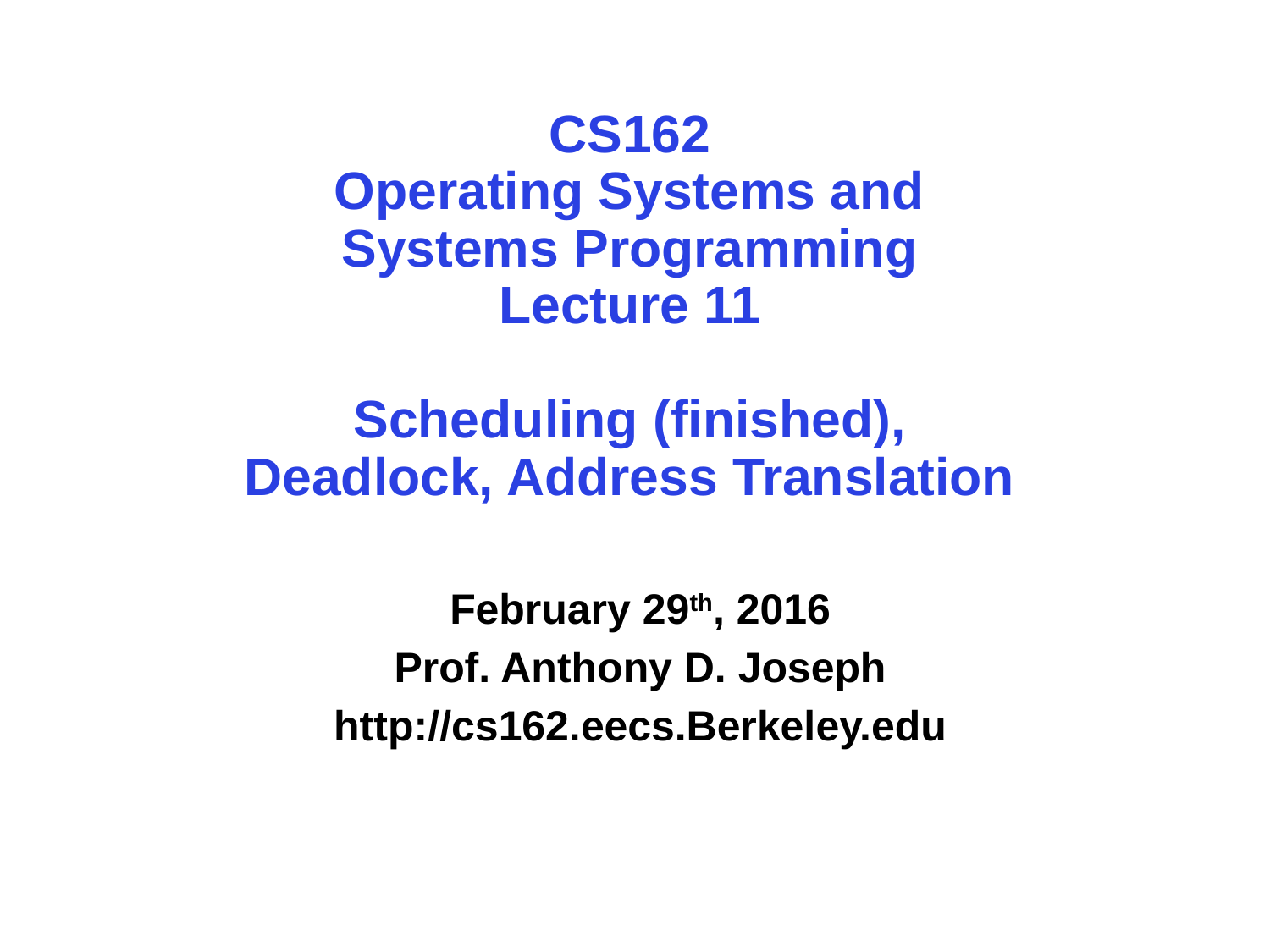

# CS162 Operating Systems and Systems Programming Lecture 11 Scheduling (finished), Deadlock, Address Translation
February 29th, 2016
Prof. Anthony D. Joseph
http://cs162.eecs.Berkeley.edu